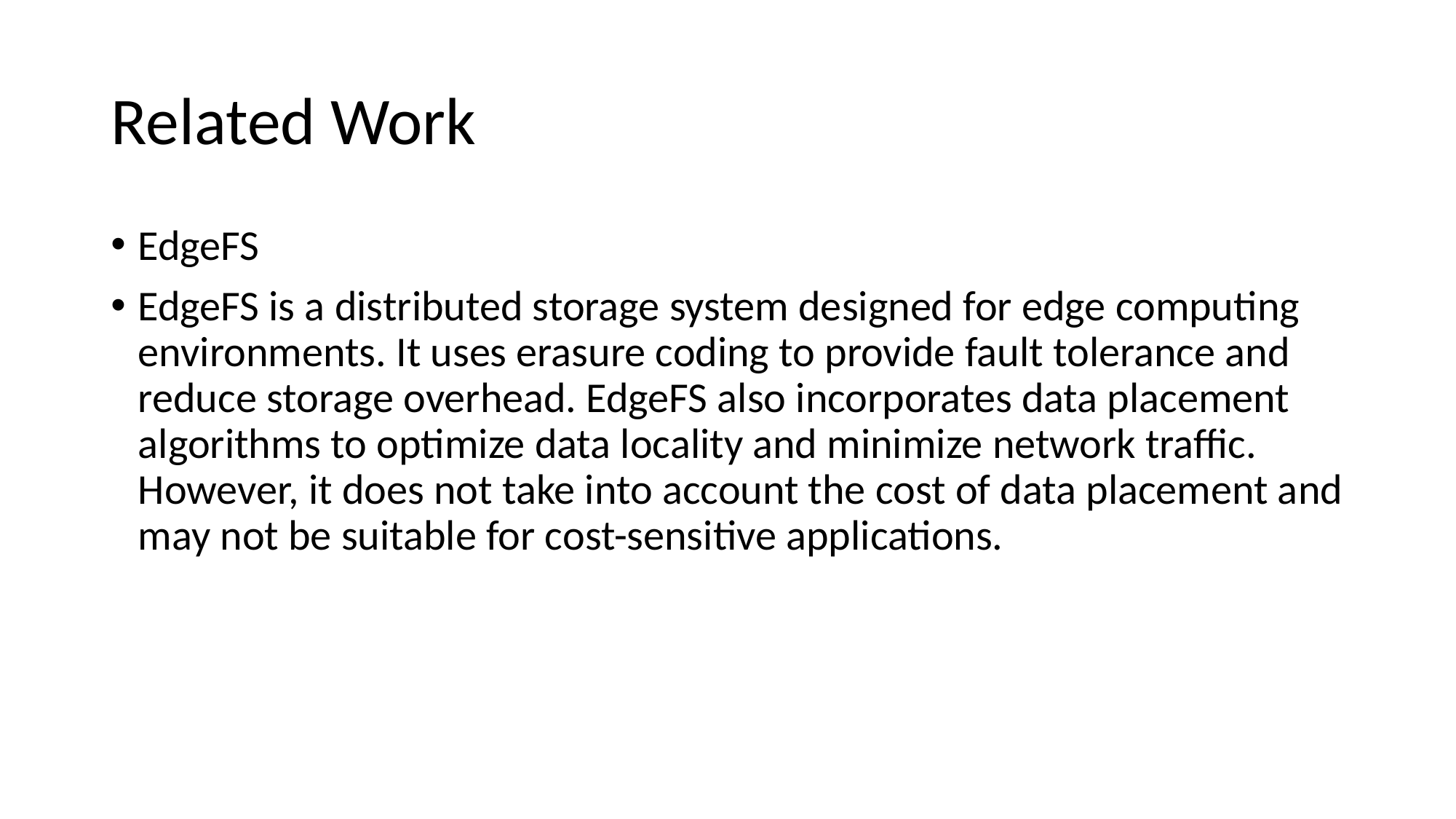

# Related Work
EdgeFS
EdgeFS is a distributed storage system designed for edge computing environments. It uses erasure coding to provide fault tolerance and reduce storage overhead. EdgeFS also incorporates data placement algorithms to optimize data locality and minimize network traffic. However, it does not take into account the cost of data placement and may not be suitable for cost-sensitive applications.